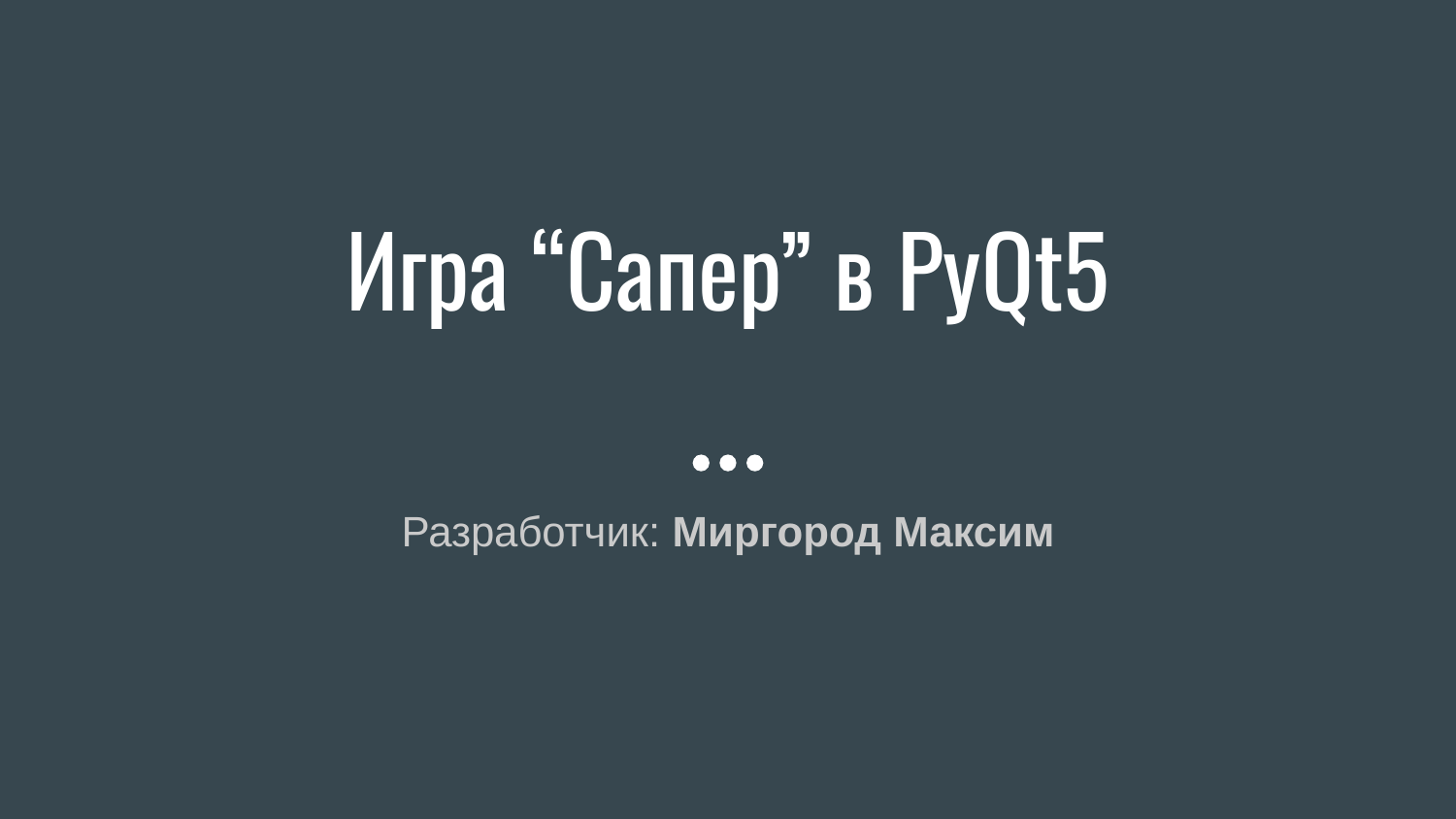

# Игра “Сапер” в PyQt5
Разработчик: Миргород Максим